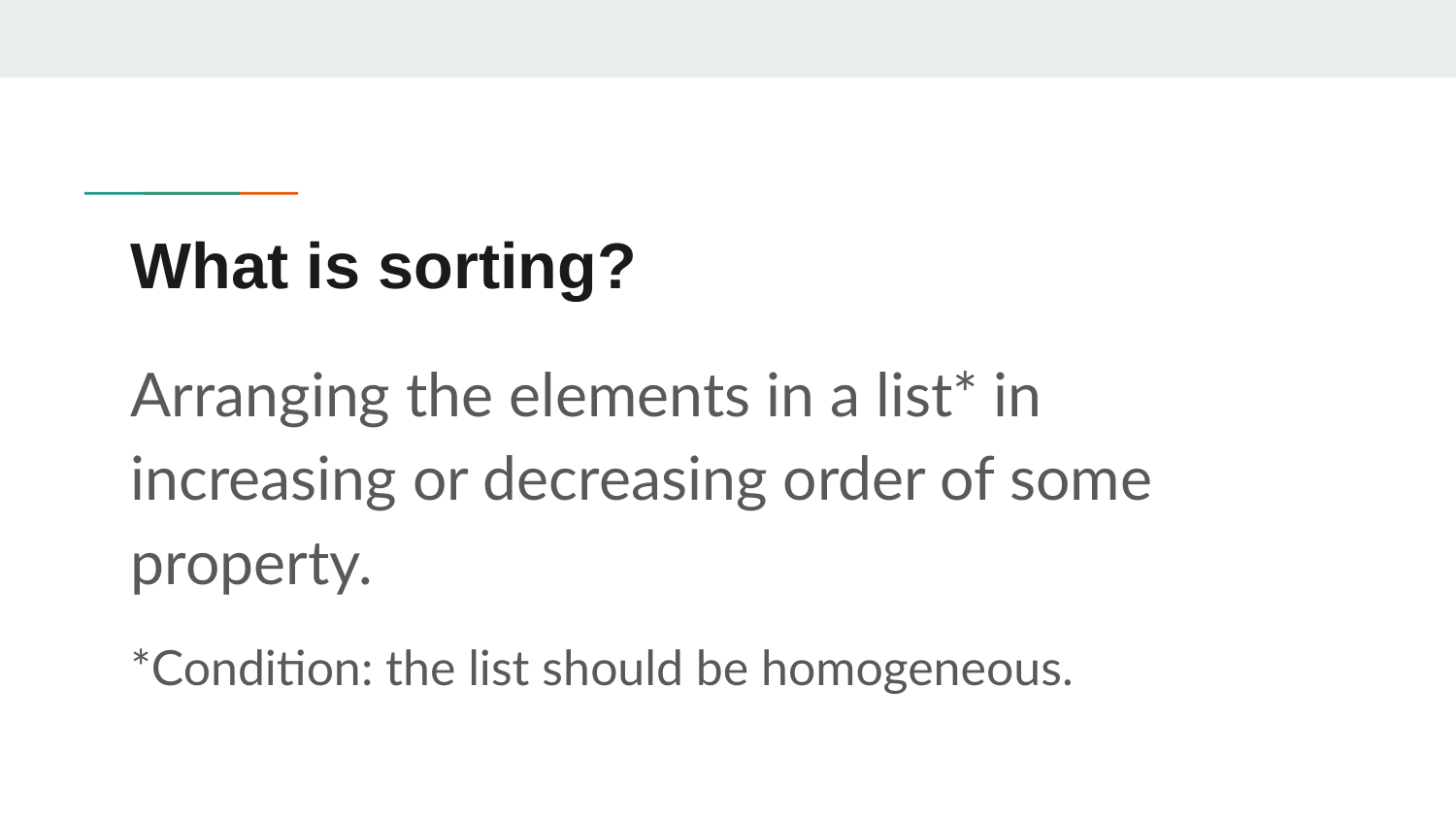

# What is sorting?
Arranging the elements in a list* in increasing or decreasing order of some property.
*Condition: the list should be homogeneous.